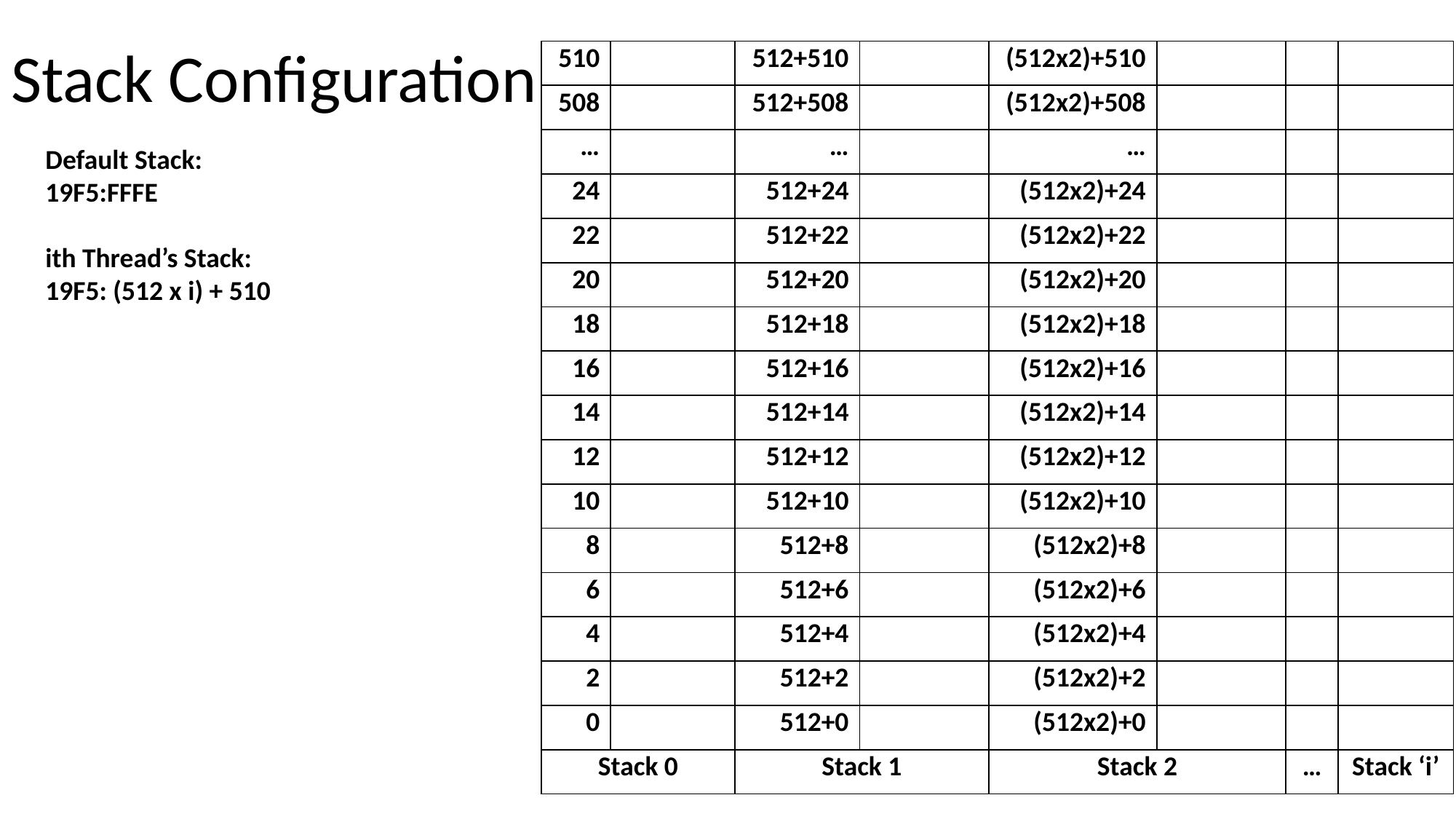

# Stack Configuration
| 510 |  | 512+510 |  | (512x2)+510 |  |  |  |
| --- | --- | --- | --- | --- | --- | --- | --- |
| 508 |  | 512+508 |  | (512x2)+508 |  |  |  |
| … |  | … |  | … |  |  |  |
| 24 |  | 512+24 |  | (512x2)+24 |  |  |  |
| 22 |  | 512+22 |  | (512x2)+22 |  |  |  |
| 20 |  | 512+20 |  | (512x2)+20 |  |  |  |
| 18 |  | 512+18 |  | (512x2)+18 |  |  |  |
| 16 |  | 512+16 |  | (512x2)+16 |  |  |  |
| 14 |  | 512+14 |  | (512x2)+14 |  |  |  |
| 12 |  | 512+12 |  | (512x2)+12 |  |  |  |
| 10 |  | 512+10 |  | (512x2)+10 |  |  |  |
| 8 |  | 512+8 |  | (512x2)+8 |  |  |  |
| 6 |  | 512+6 |  | (512x2)+6 |  |  |  |
| 4 |  | 512+4 |  | (512x2)+4 |  |  |  |
| 2 |  | 512+2 |  | (512x2)+2 |  |  |  |
| 0 |  | 512+0 |  | (512x2)+0 |  |  |  |
| Stack 0 |  | Stack 1 |  | Stack 2 |  | … | Stack ‘i’ |
Default Stack:
19F5:FFFE

ith Thread’s Stack:
19F5: (512 x i) + 510